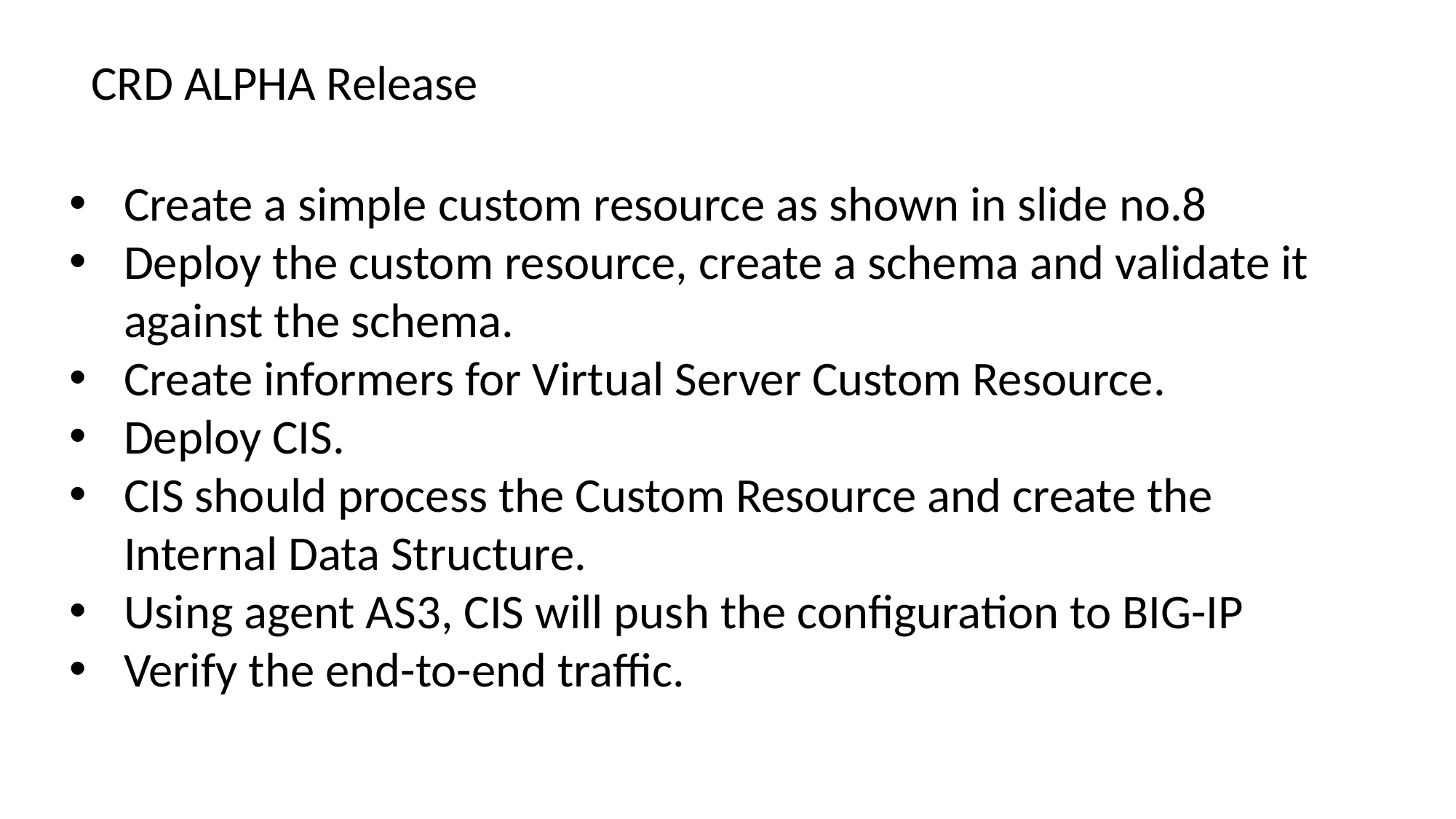

# CRD ALPHA Release
Create a simple custom resource as shown in slide no.8
Deploy the custom resource, create a schema and validate it against the schema.
Create informers for Virtual Server Custom Resource.
Deploy CIS.
CIS should process the Custom Resource and create the Internal Data Structure.
Using agent AS3, CIS will push the configuration to BIG-IP
Verify the end-to-end traffic.